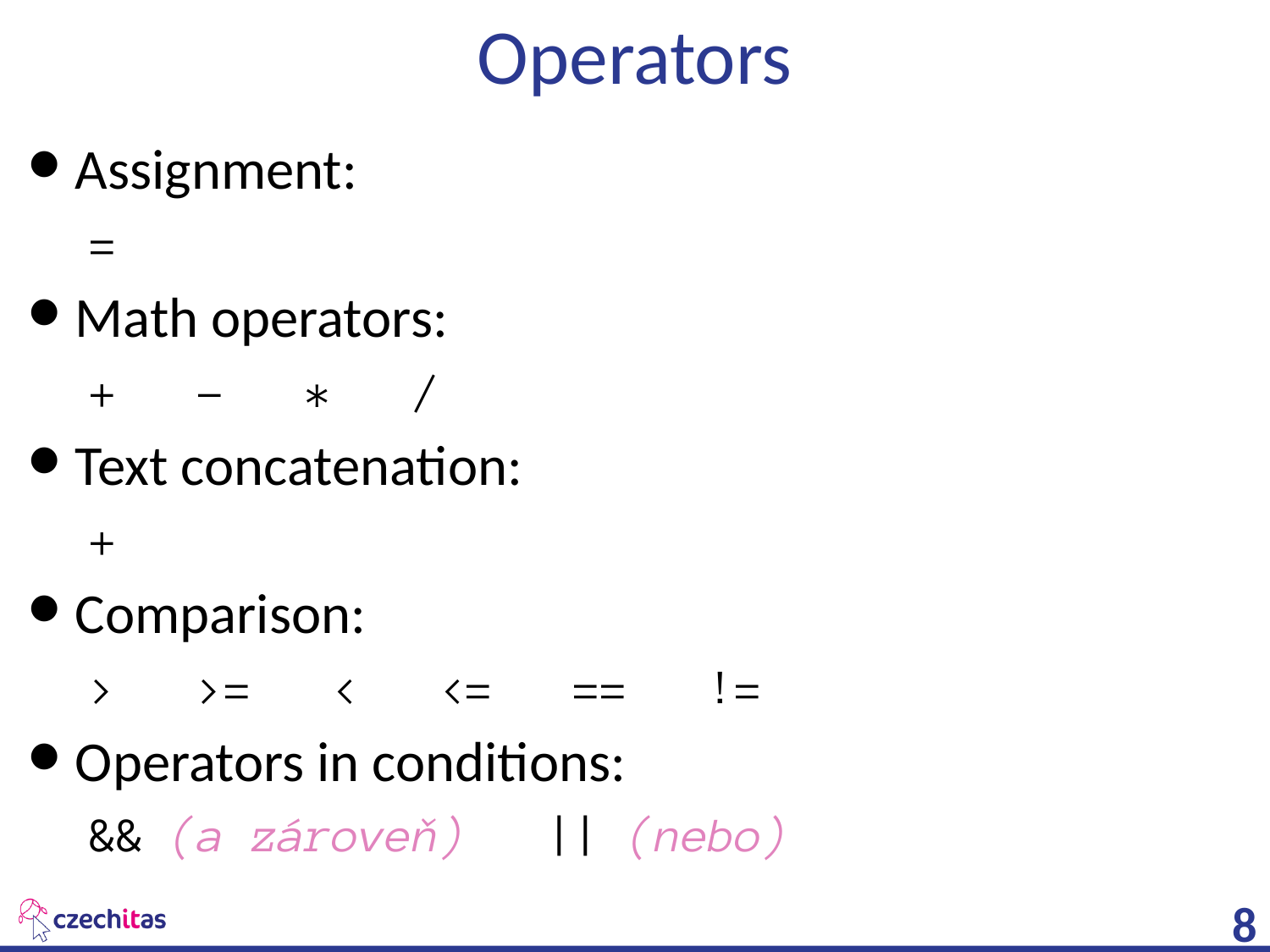

# Operators
Assignment:
=
Math operators:
+   -   *   /
Text concatenation:
+
Comparison:
>   >=   <   <=   ==   !=
Operators in conditions:
&& (a zároveň)   || (nebo)
8